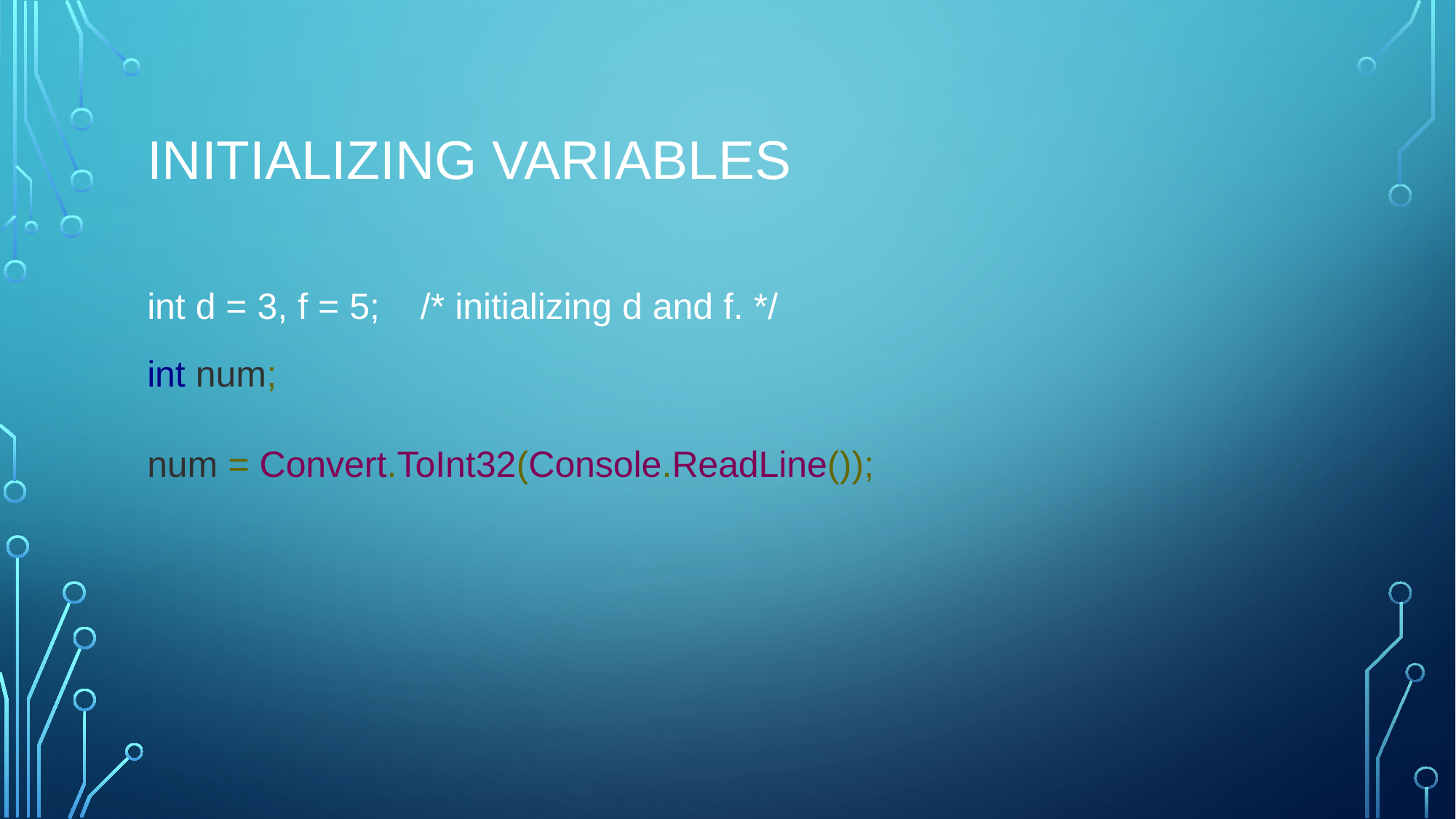

# Initializing Variables
int d = 3, f = 5;    /* initializing d and f. */
int num;
num = Convert.ToInt32(Console.ReadLine());